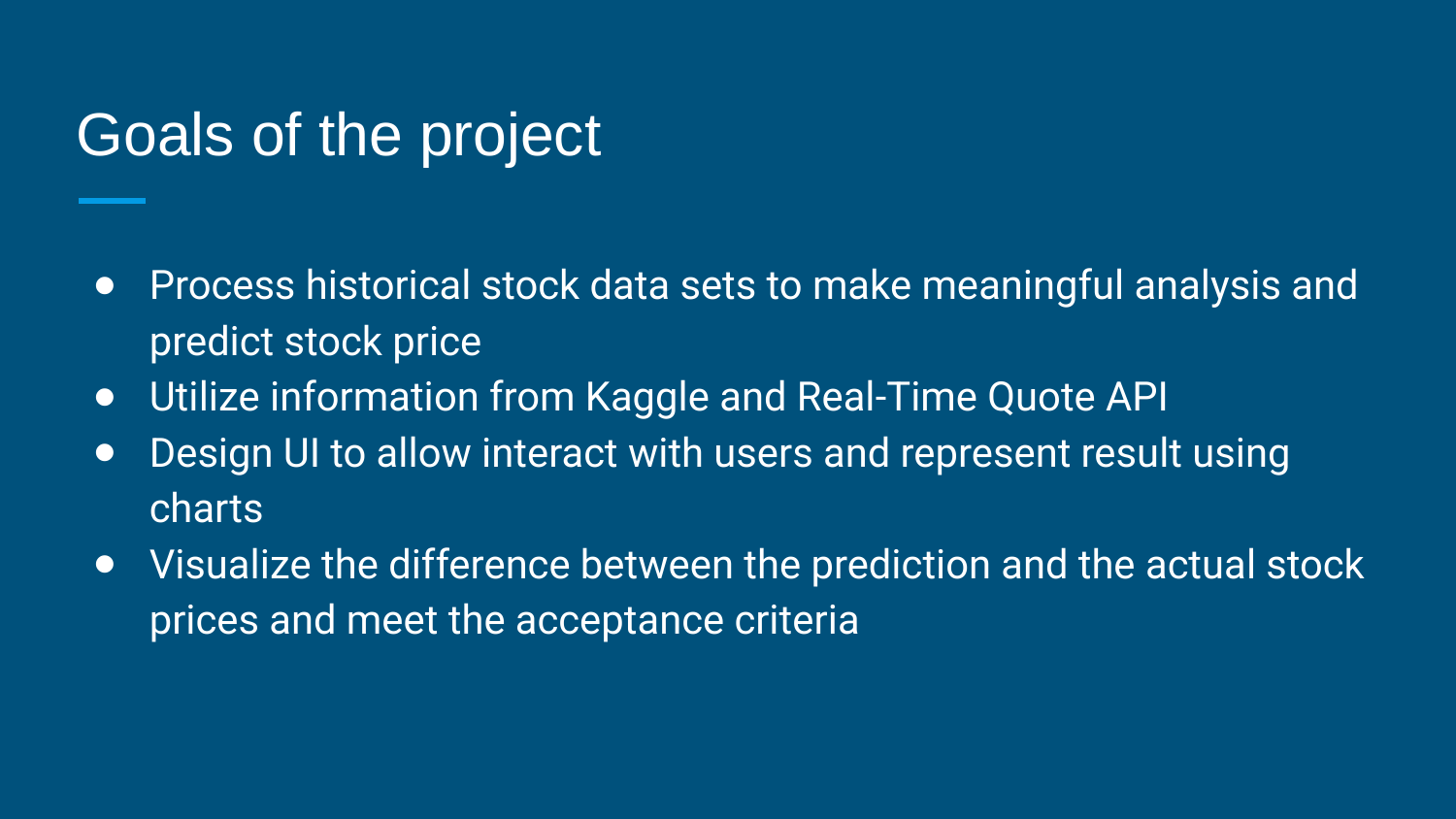

# Goals of the project
Process historical stock data sets to make meaningful analysis and predict stock price
Utilize information from Kaggle and Real-Time Quote API
Design UI to allow interact with users and represent result using charts
Visualize the difference between the prediction and the actual stock prices and meet the acceptance criteria